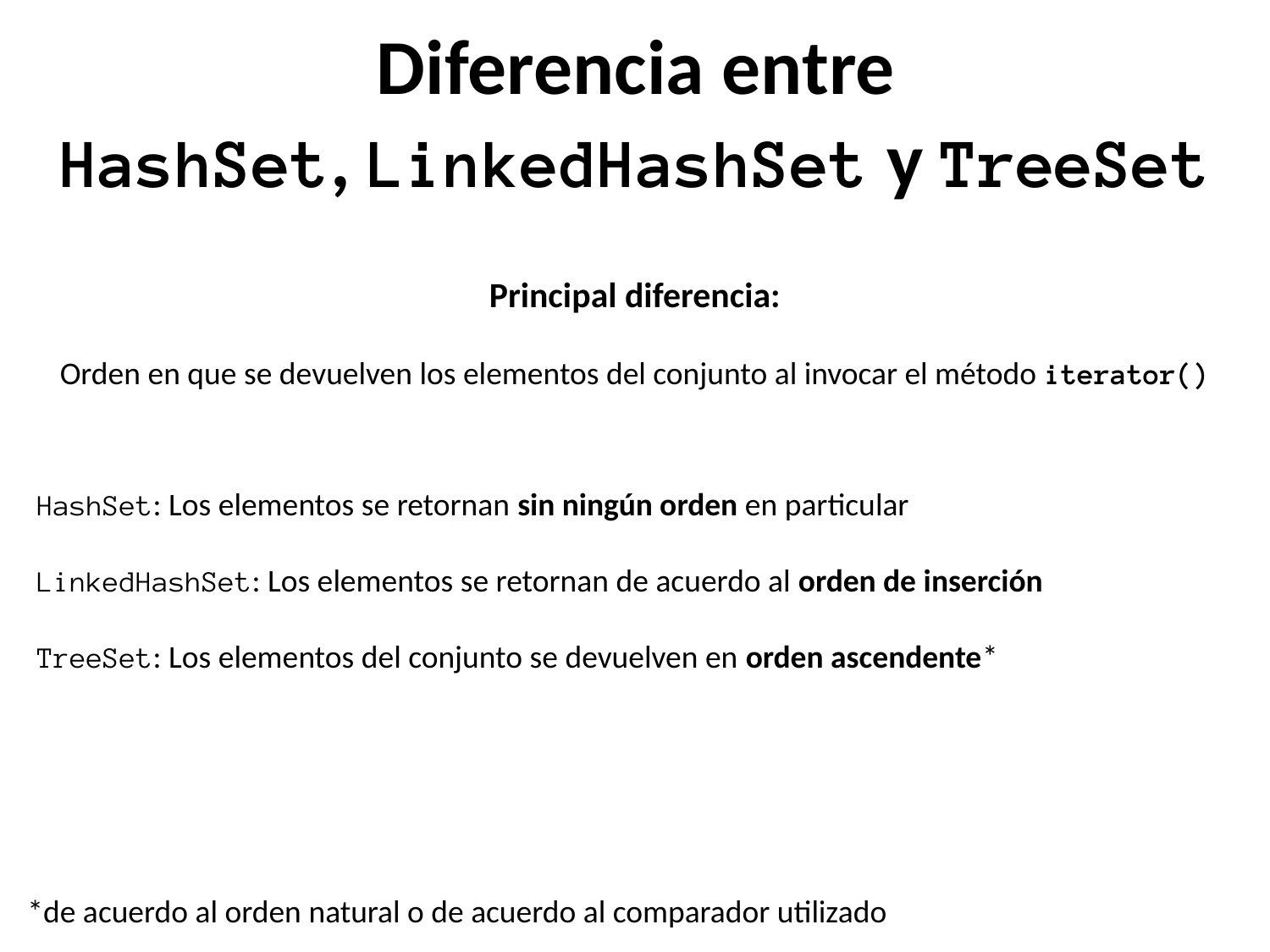

# Diferencia entre HashSet, LinkedHashSet y TreeSet
Principal diferencia:

Orden en que se devuelven los elementos del conjunto al invocar el método iterator()
HashSet: Los elementos se retornan sin ningún orden en particular

LinkedHashSet: Los elementos se retornan de acuerdo al orden de inserción

TreeSet: Los elementos del conjunto se devuelven en orden ascendente*
*de acuerdo al orden natural o de acuerdo al comparador utilizado